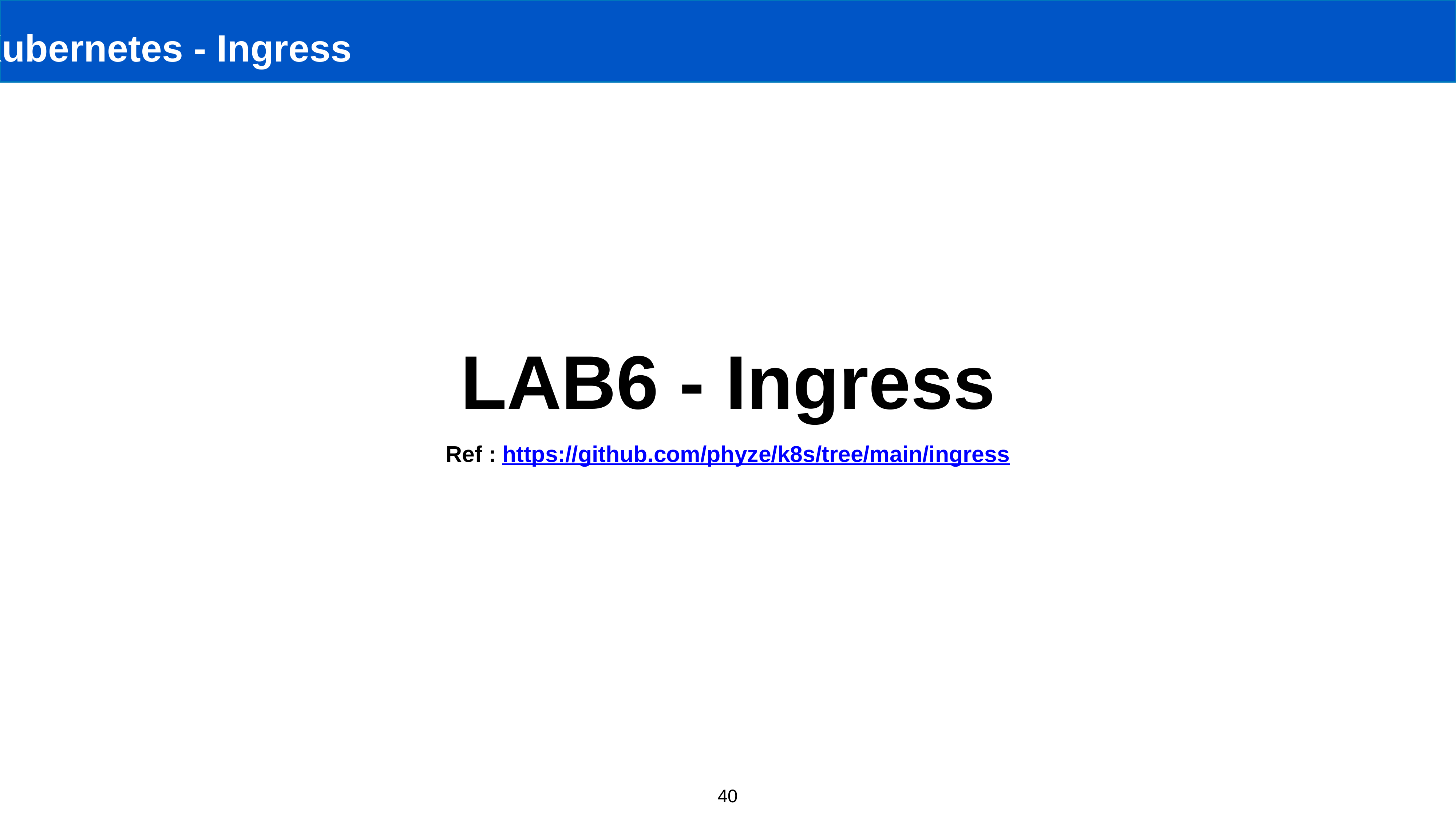

Kubernetes - Ingress
LAB6 - Ingress
Ref : https://github.com/phyze/k8s/tree/main/ingress
40